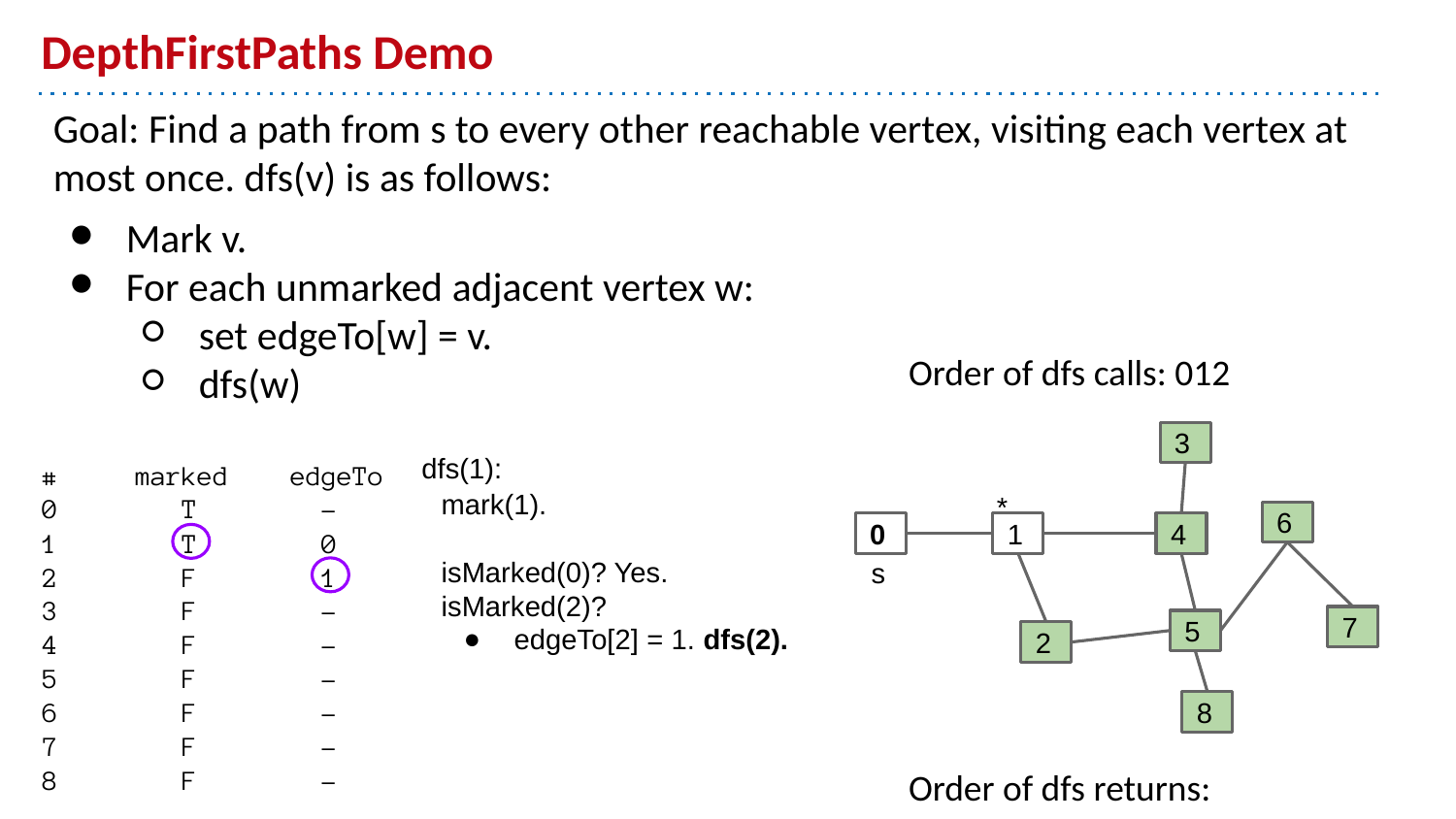

# DepthFirstPaths Demo
Goal: Find a path from s to every other reachable vertex, visiting each vertex at most once. dfs(v) is as follows:
Mark v.
For each unmarked adjacent vertex w:
set edgeTo[w] = v.
dfs(w)
Order of dfs calls: 012
3
dfs(1):
#     marked    edgeTo
0        T        -
1        T        0
2        F        1
3        F        -
4        F        -
5        F        -
6        F        -
7        F        -
8        F        -
mark(1).

isMarked(0)? Yes.
isMarked(2)?
edgeTo[2] = 1. dfs(2).
*
6
0
1
4

s

7
5
2
8
Order of dfs returns: